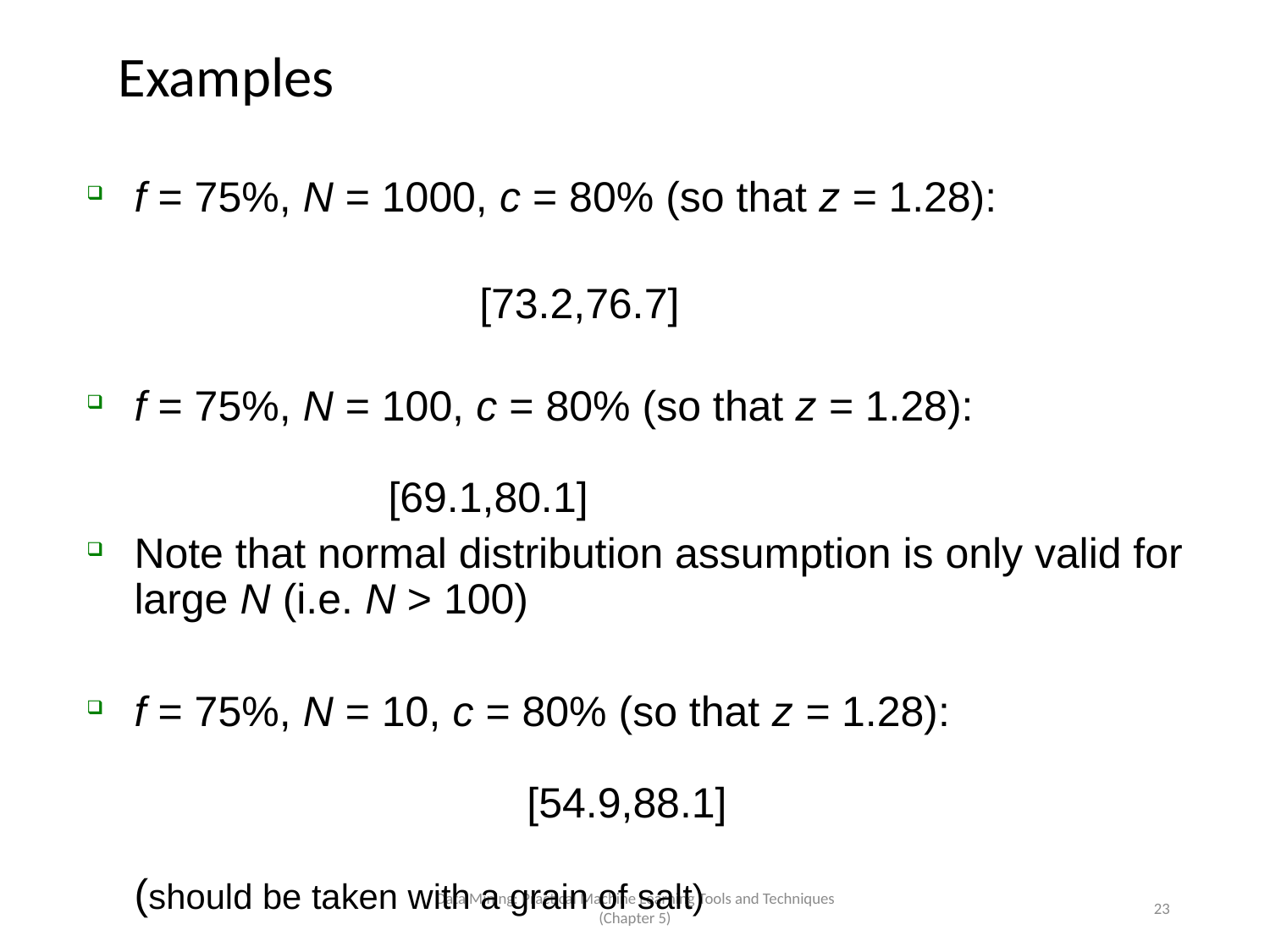

Examples
f = 75%, N = 1000, c = 80% (so that z = 1.28):
			 [73.2,76.7]
f = 75%, N = 100, c = 80% (so that z = 1.28):
		[69.1,80.1]
Note that normal distribution assumption is only valid for large N (i.e. N > 100)

f = 75%, N = 10, c = 80% (so that z = 1.28):
			 [54.9,88.1]
(should be taken with a grain of salt)
Data Mining: Practical Machine Learning Tools and Techniques (Chapter 5)
23